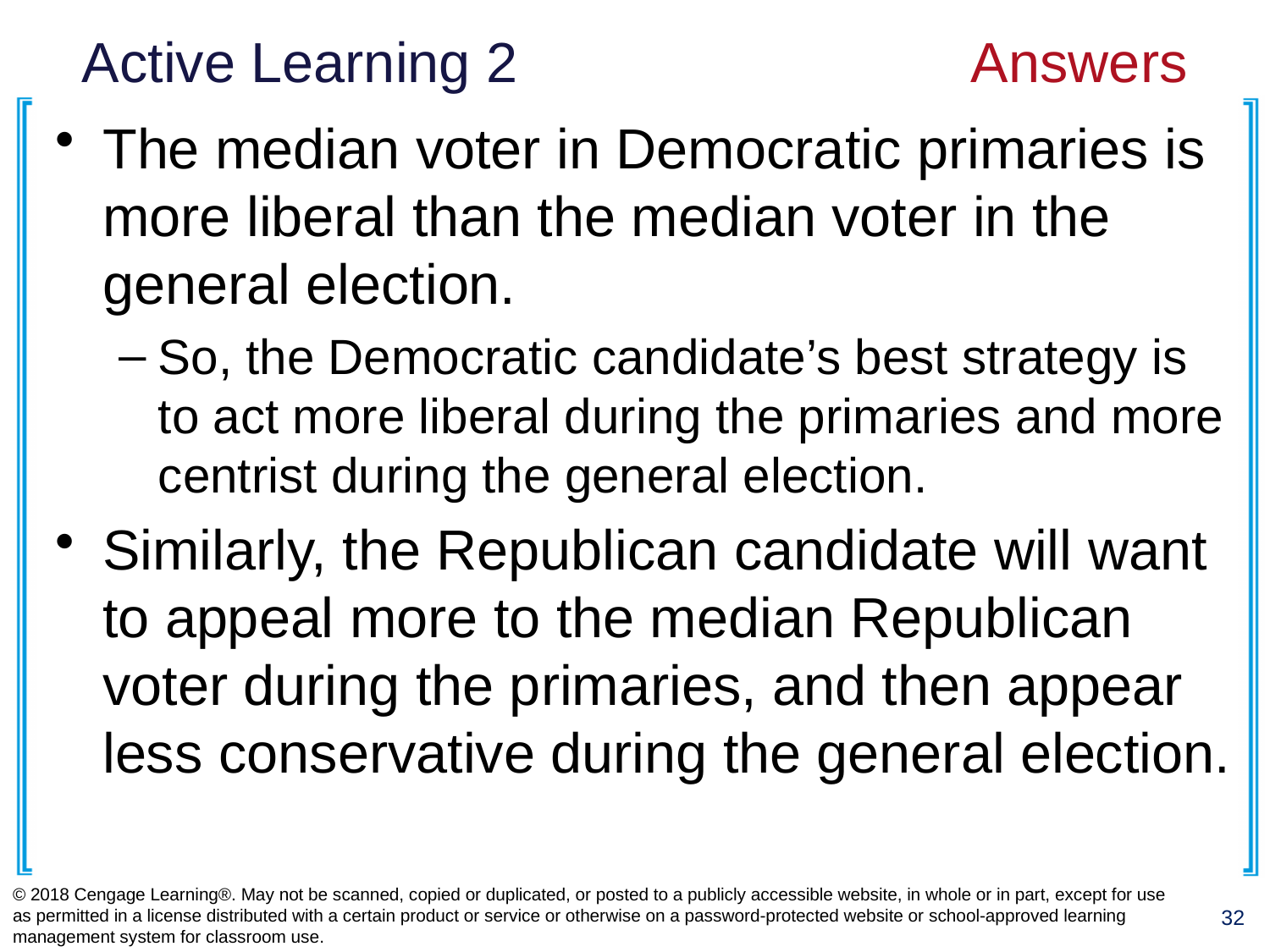

# Active Learning 2				Answers
The median voter in Democratic primaries is more liberal than the median voter in the general election.
So, the Democratic candidate’s best strategy is to act more liberal during the primaries and more centrist during the general election.
Similarly, the Republican candidate will want to appeal more to the median Republican voter during the primaries, and then appear less conservative during the general election.
© 2018 Cengage Learning®. May not be scanned, copied or duplicated, or posted to a publicly accessible website, in whole or in part, except for use as permitted in a license distributed with a certain product or service or otherwise on a password-protected website or school-approved learning management system for classroom use.
32